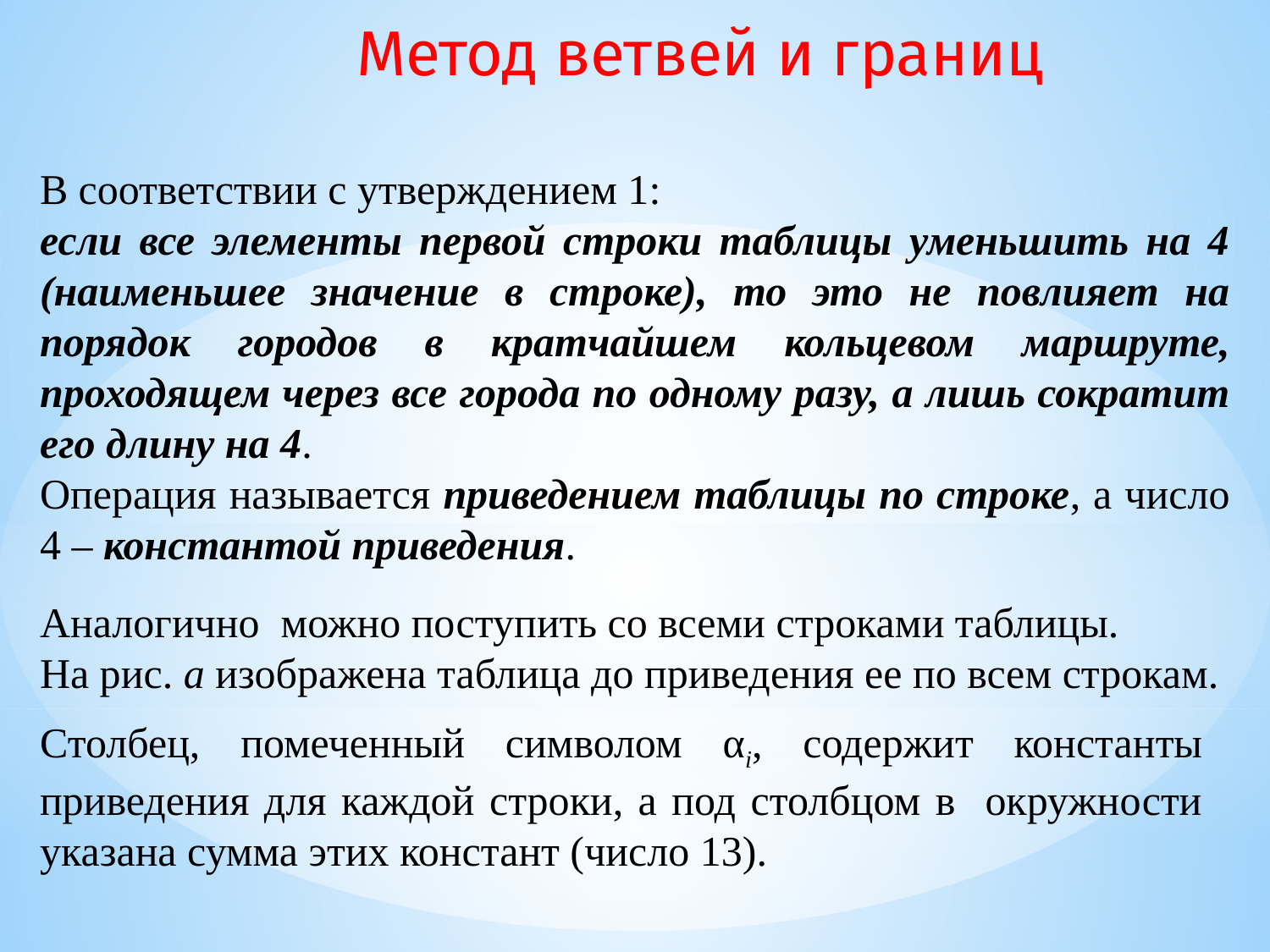

Метод ветвей и границ
В соответствии с утверждением 1:
если все элементы первой строки таблицы уменьшить на 4 (наименьшее значение в строке), то это не повлияет на порядок городов в кратчайшем кольцевом маршруте, проходящем через все города по одному разу, а лишь сократит его длину на 4.
Операция называется приведением таблицы по строке, а число 4 – константой приведения.
Аналогично  можно поступить со всеми строками таблицы.
На рис. а изображена таблица до приведения ее по всем строкам.
Столбец, помеченный символом αi, содержит константы приведения для каждой строки, а под столбцом в  окружности указана сумма этих констант (число 13).